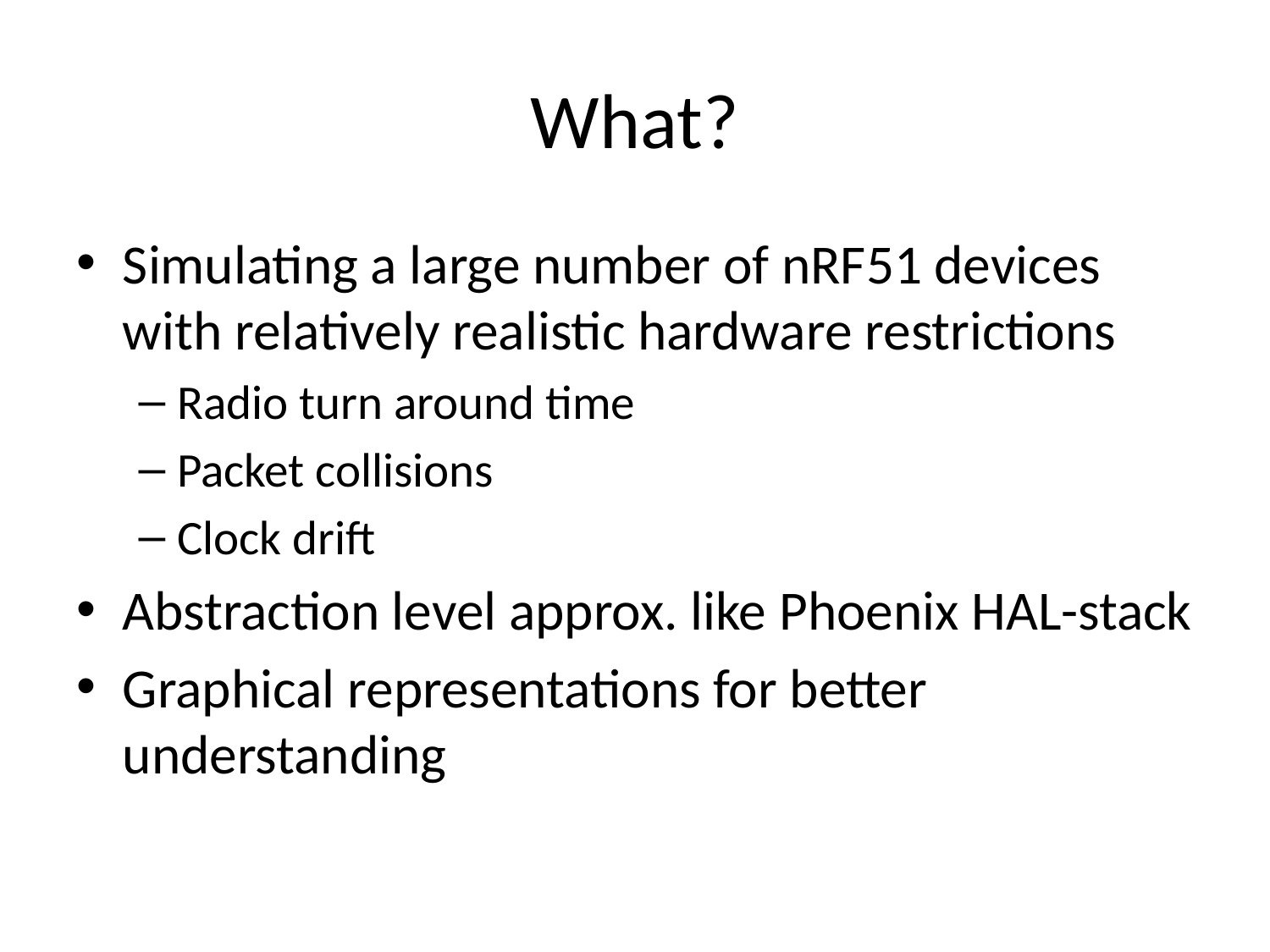

# What?
Simulating a large number of nRF51 devices with relatively realistic hardware restrictions
Radio turn around time
Packet collisions
Clock drift
Abstraction level approx. like Phoenix HAL-stack
Graphical representations for better understanding